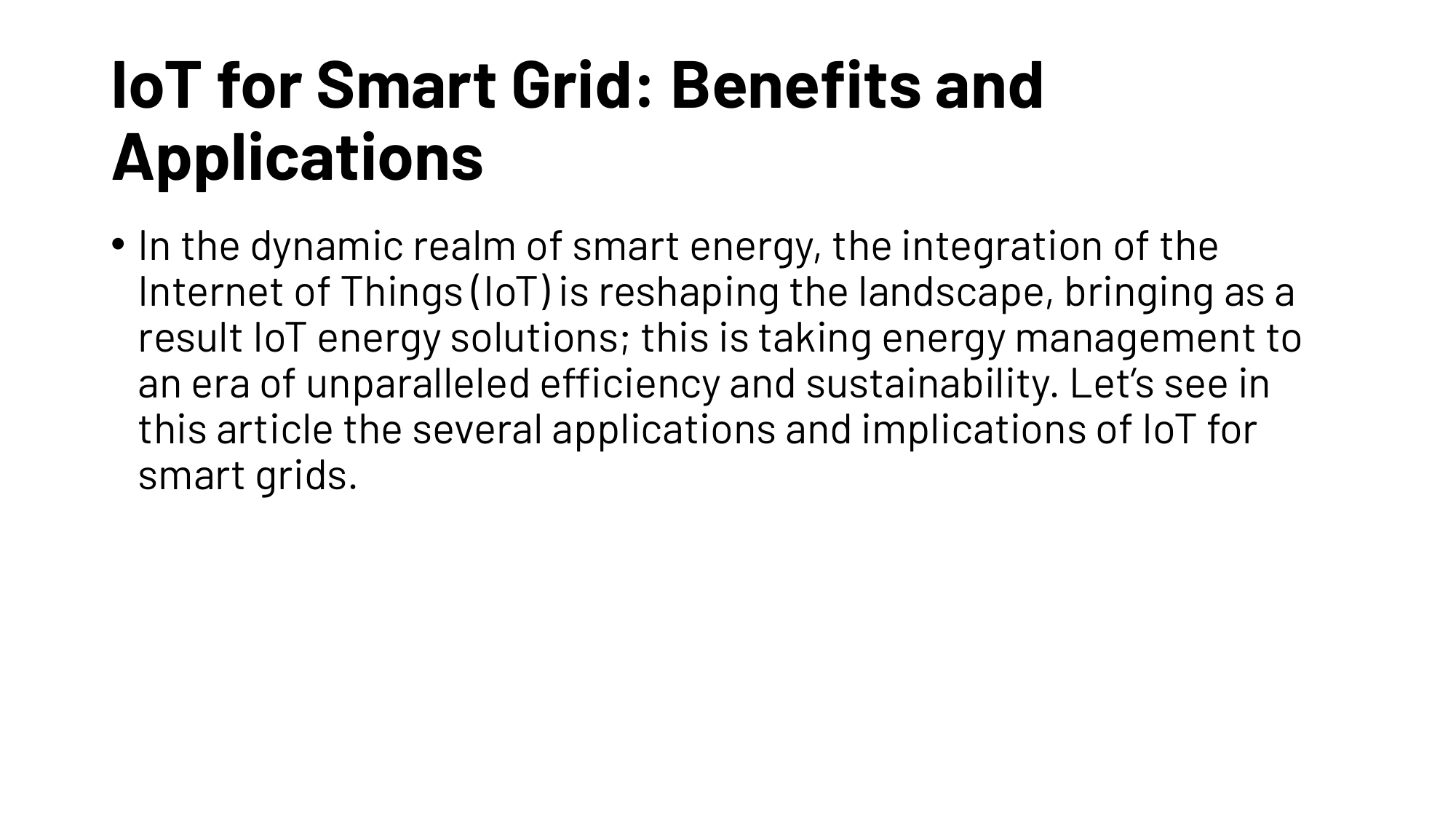

# IoT for Smart Grid: Benefits and Applications
In the dynamic realm of smart energy, the integration of the Internet of Things (IoT) is reshaping the landscape, bringing as a result IoT energy solutions; this is taking energy management to an era of unparalleled efficiency and sustainability. Let’s see in this article the several applications and implications of IoT for smart grids.